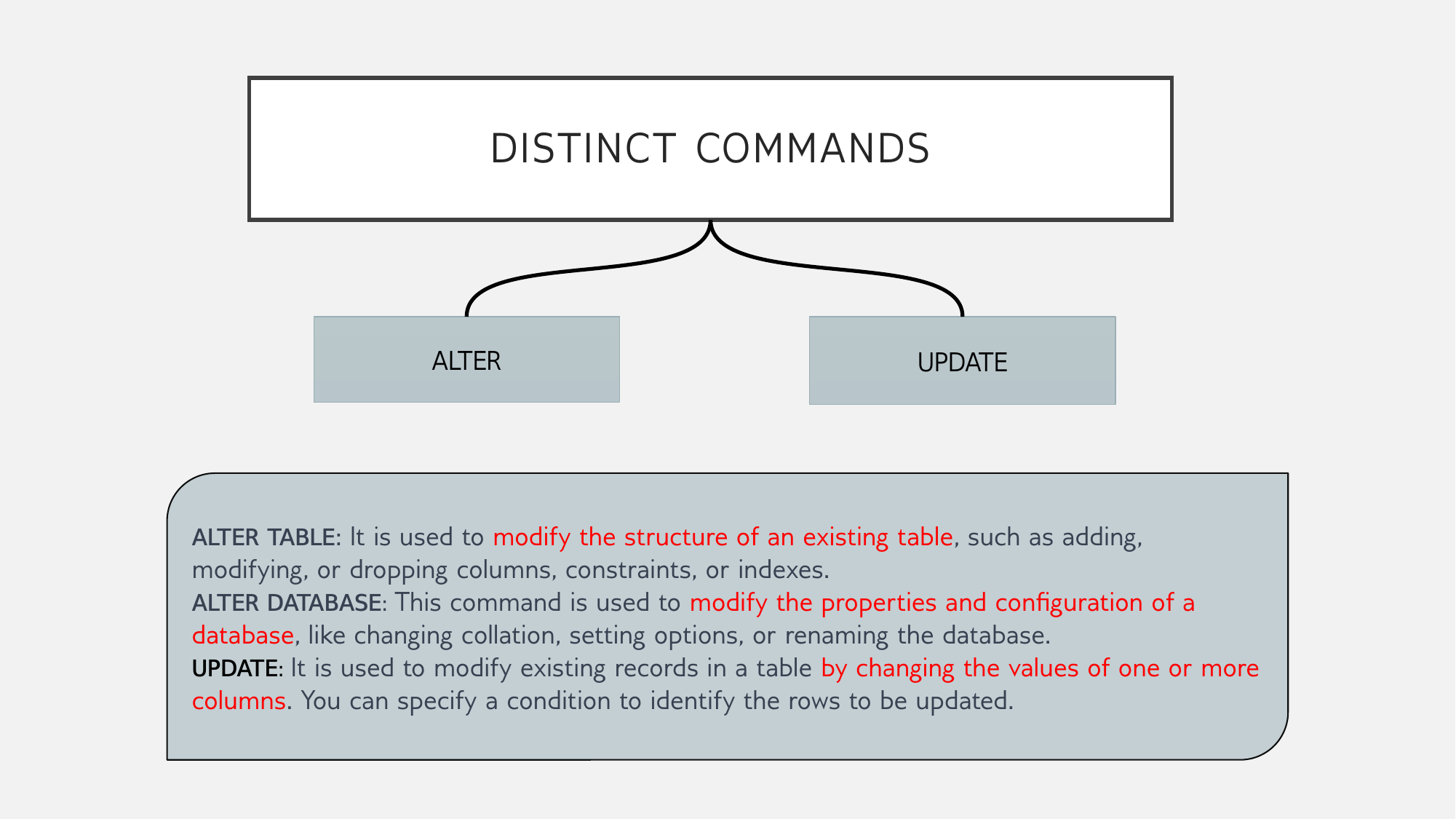

# DISTINCT COMMANDS
ALTER
UPDATE
ALTER TABLE: It is used to modify the structure of an existing table, such as adding, modifying, or dropping columns, constraints, or indexes.
ALTER DATABASE: This command is used to modify the properties and configuration of a database, like changing collation, setting options, or renaming the database.
UPDATE: It is used to modify existing records in a table by changing the values of one or more columns. You can specify a condition to identify the rows to be updated.